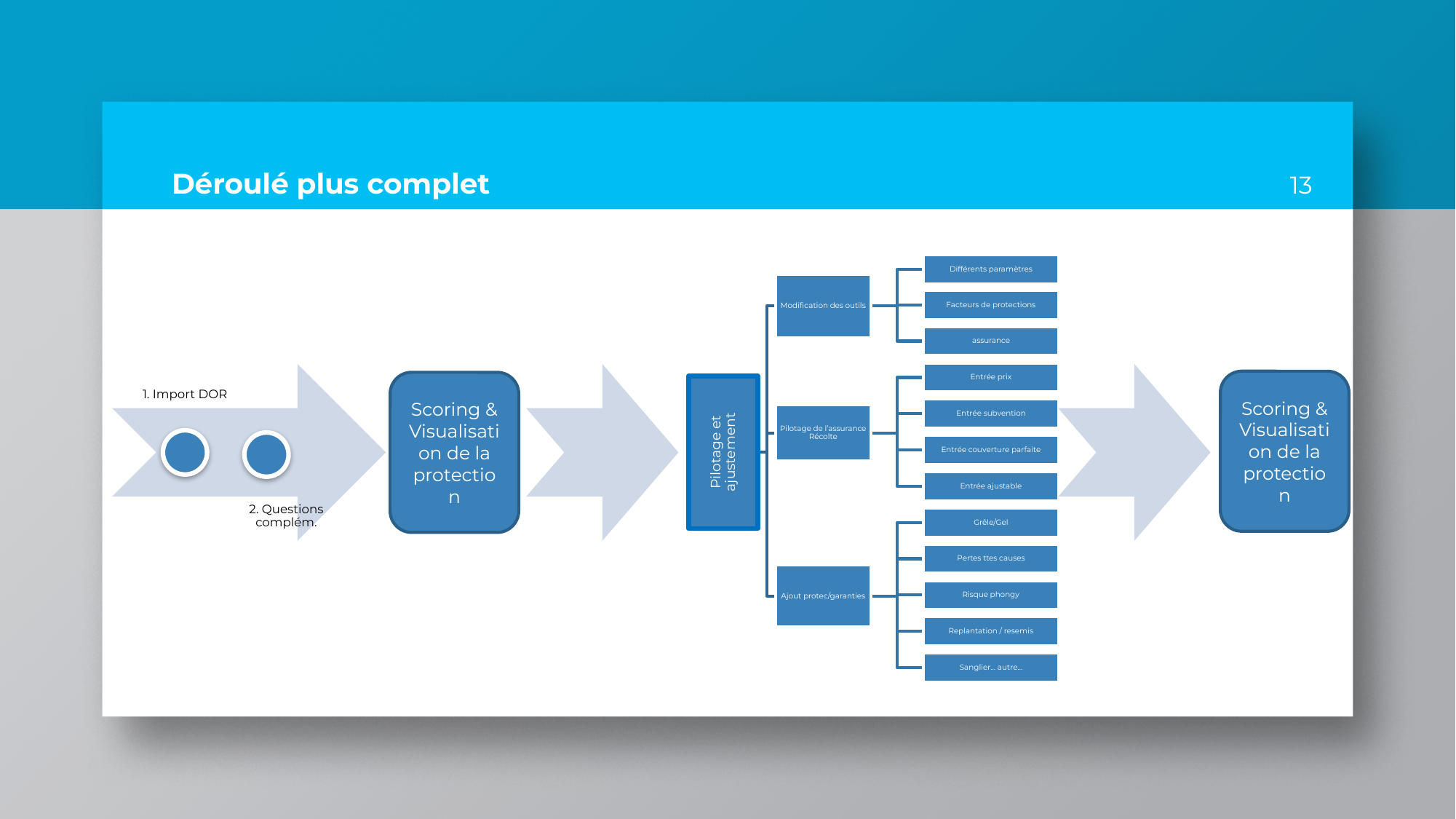

# Déroulé plus complet
13
1. Import DOR
2. Questions complém.

Pilotage et ajustement
Modification des outils
Différents paramètres
Facteurs de protections
assurance
Pilotage de l’assurance Récolte
Entrée prix
Entrée subvention
Entrée couverture parfaite
Entrée ajustable
Ajout protec/garanties
Grêle/Gel
Pertes ttes causes
Risque phongy
Replantation / resemis
Sanglier… autre…

Scoring & Visualisation de la protection
Scoring & Visualisation de la protection